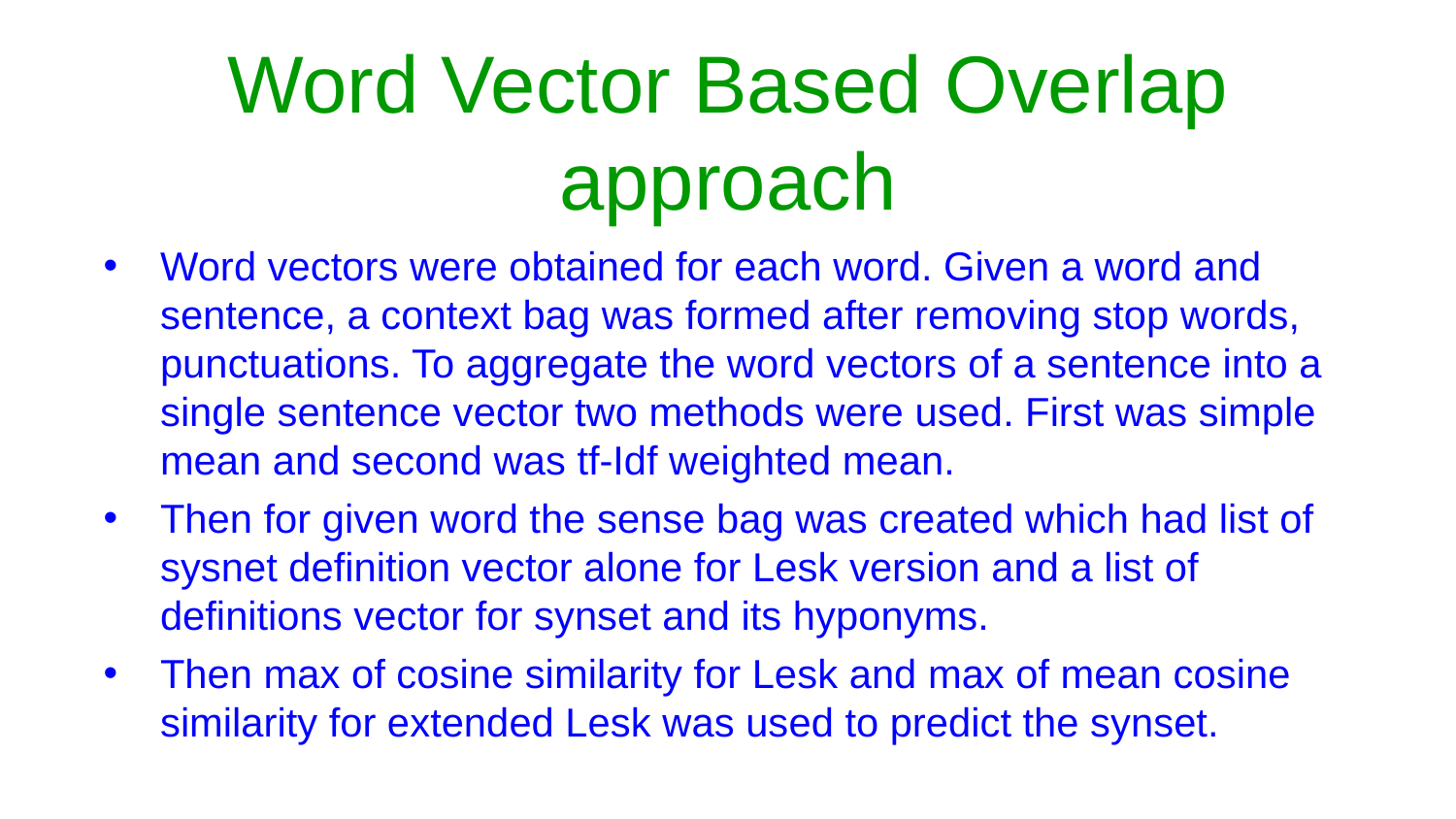

# Word Vector Based Overlap approach
Word vectors were obtained for each word. Given a word and sentence, a context bag was formed after removing stop words, punctuations. To aggregate the word vectors of a sentence into a single sentence vector two methods were used. First was simple mean and second was tf-Idf weighted mean.
Then for given word the sense bag was created which had list of sysnet definition vector alone for Lesk version and a list of definitions vector for synset and its hyponyms.
Then max of cosine similarity for Lesk and max of mean cosine similarity for extended Lesk was used to predict the synset.